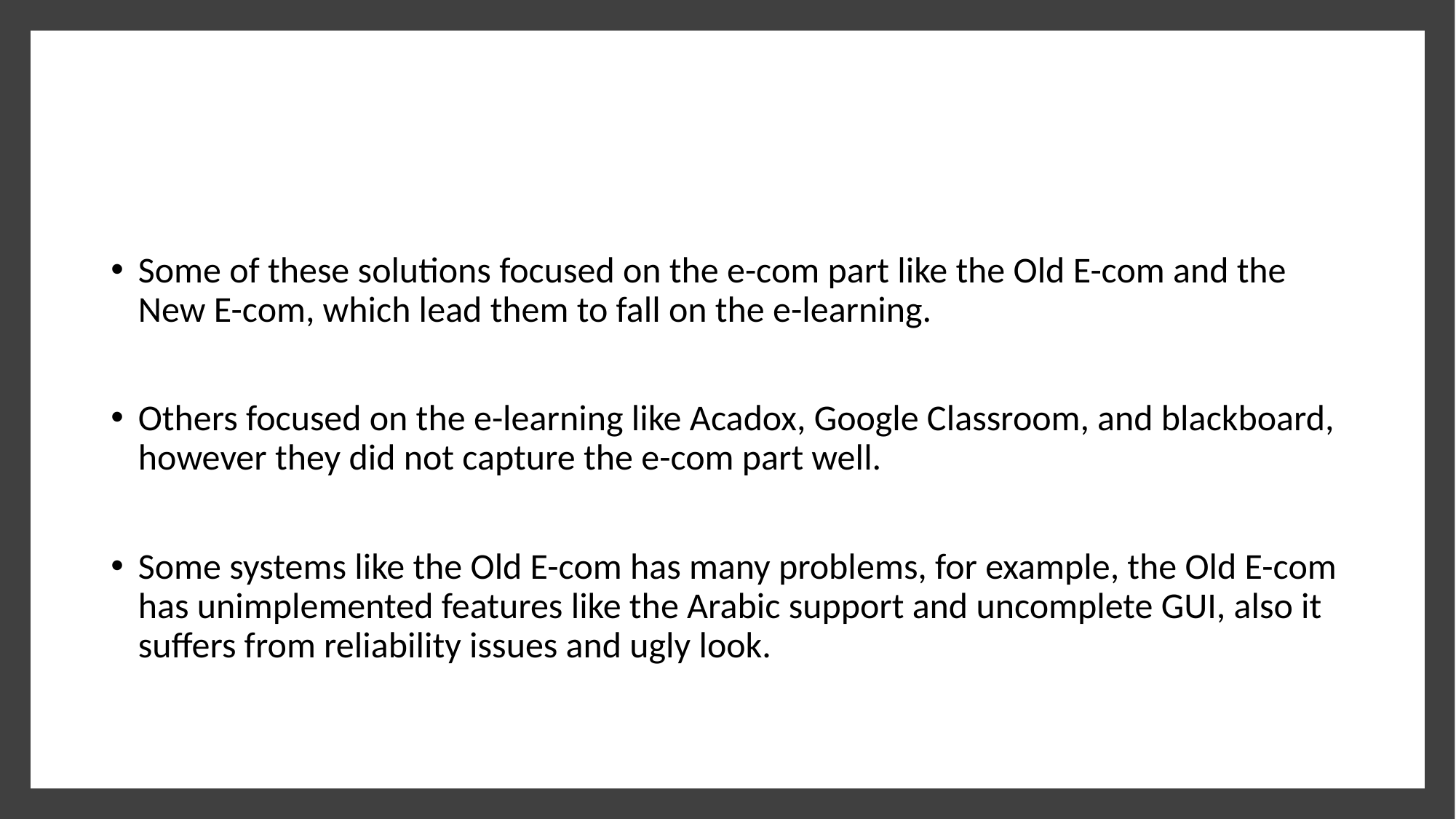

Some of these solutions focused on the e-com part like the Old E-com and the New E-com, which lead them to fall on the e-learning.

Others focused on the e-learning like Acadox, Google Classroom, and blackboard, however they did not capture the e-com part well.

Some systems like the Old E-com has many problems, for example, the Old E-com has unimplemented features like the Arabic support and uncomplete GUI, also it suffers from reliability issues and ugly look.